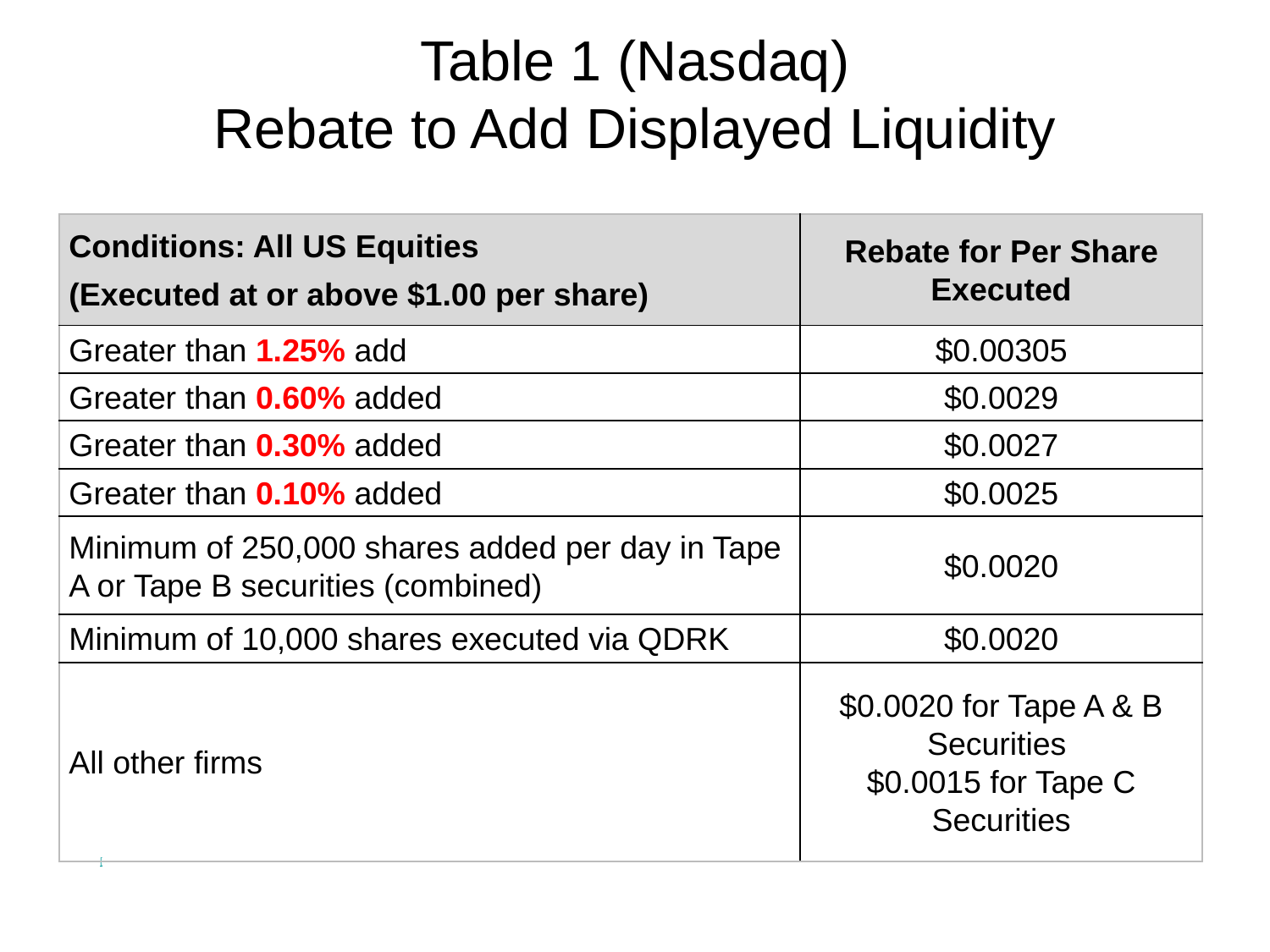

# Table 1 (Nasdaq) Rebate to Add Displayed Liquidity
| Conditions: All US Equities (Executed at or above $1.00 per share) | Rebate for Per Share Executed |
| --- | --- |
| Greater than 1.25% add | $0.00305 |
| Greater than 0.60% added | $0.0029 |
| Greater than 0.30% added | $0.0027 |
| Greater than 0.10% added | $0.0025 |
| Minimum of 250,000 shares added per day in Tape A or Tape B securities (combined) | $0.0020 |
| Minimum of 10,000 shares executed via QDRK | $0.0020 |
| All other firms | $0.0020 for Tape A & B Securities  $0.0015 for Tape C Securities |

[